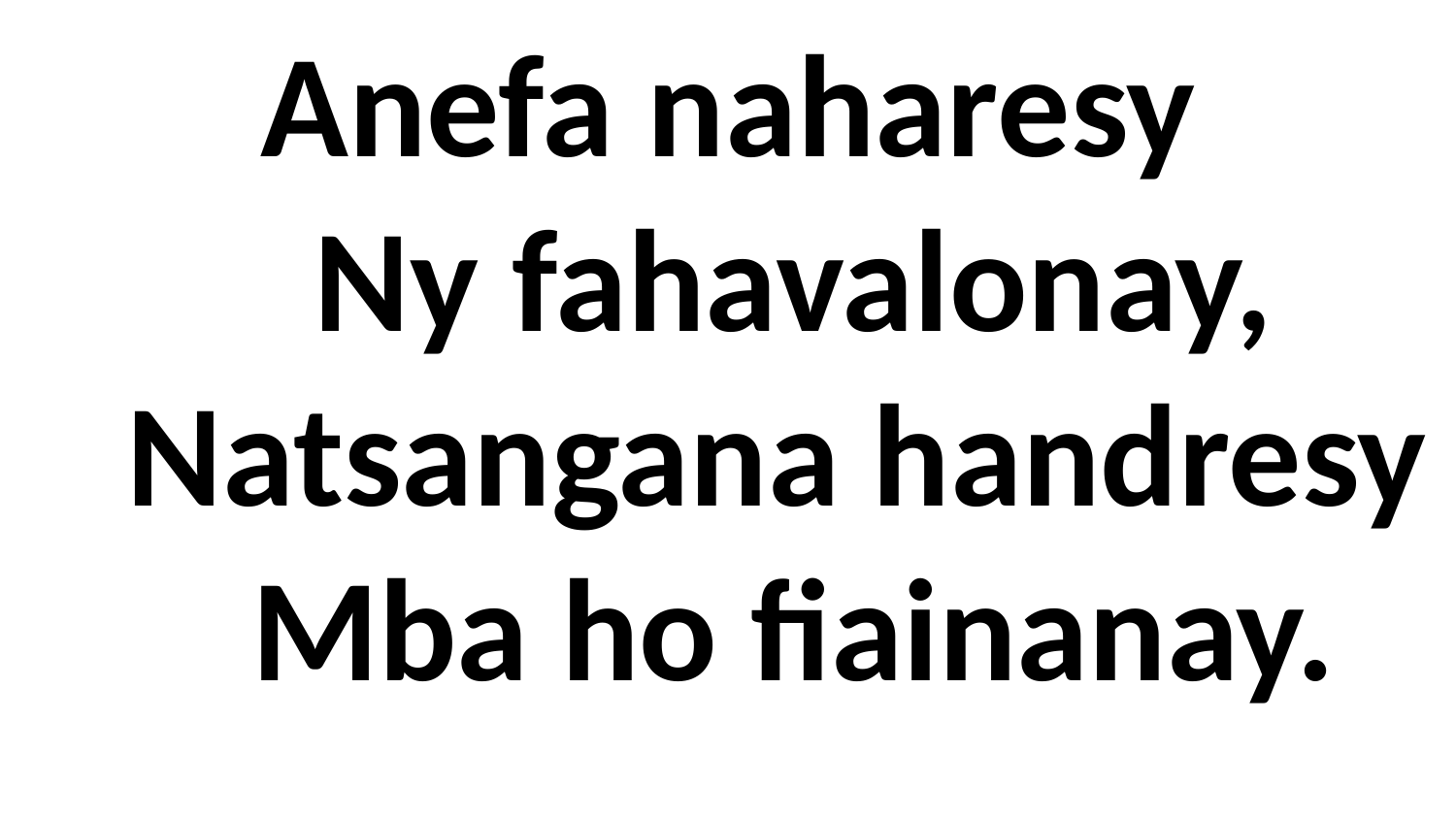

Anefa naharesy
    Ny fahavalonay,
   Natsangana handresy
    Mba ho fiainanay.